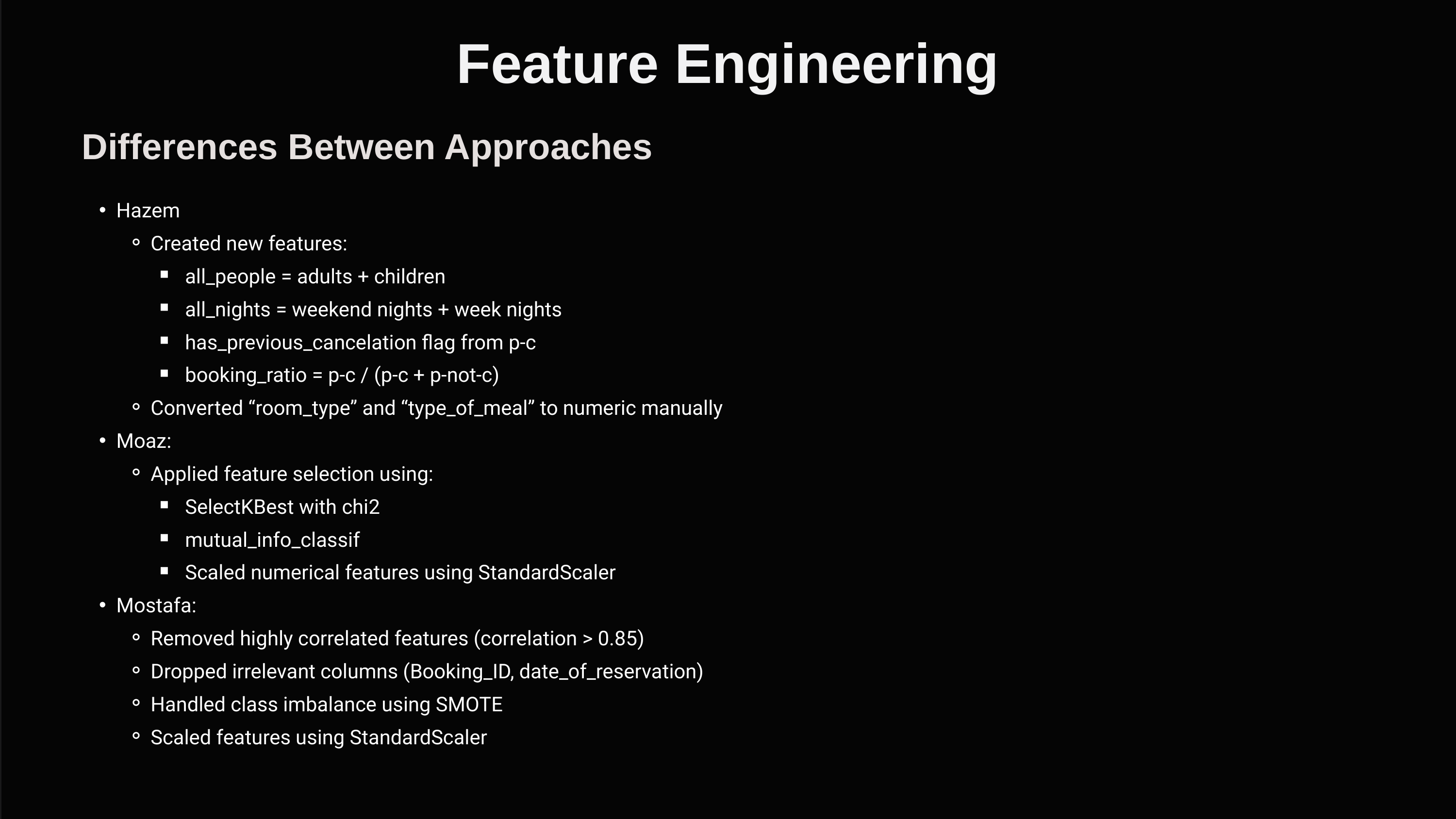

Feature Engineering
Differences Between Approaches
Hazem
Created new features:
all_people = adults + children
all_nights = weekend nights + week nights
has_previous_cancelation flag from p-c
booking_ratio = p-c / (p-c + p-not-c)
Converted “room_type” and “type_of_meal” to numeric manually
Moaz:
Applied feature selection using:
SelectKBest with chi2
mutual_info_classif
Scaled numerical features using StandardScaler
Mostafa:
Removed highly correlated features (correlation > 0.85)
Dropped irrelevant columns (Booking_ID, date_of_reservation)
Handled class imbalance using SMOTE
Scaled features using StandardScaler